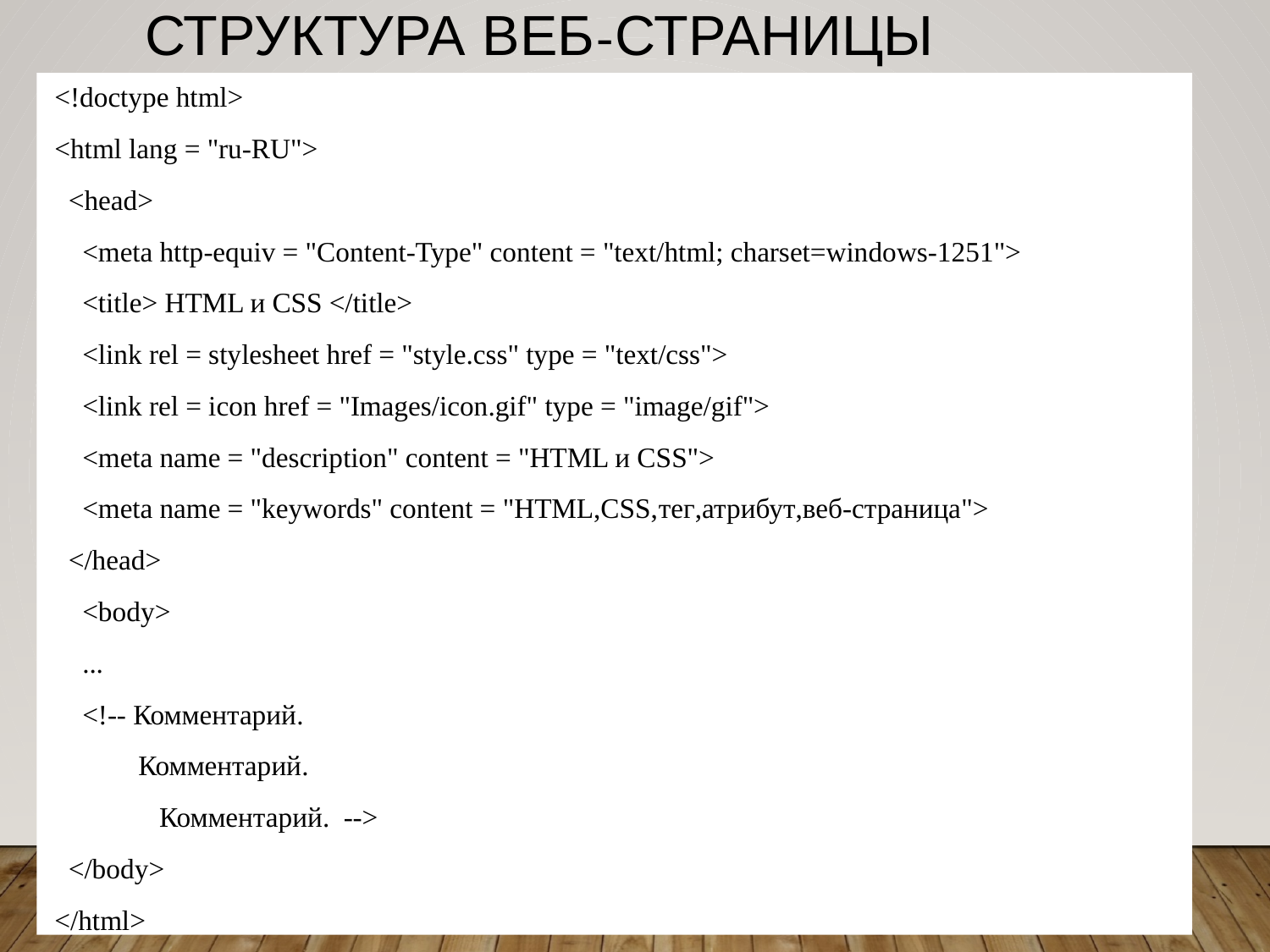

# Структура веб-страницы
<!doctype html>
<html lang = "ru-RU">
  <head>
    <meta http-equiv = "Content-Type" content = "text/html; charset=windows-1251">
    <title> HTML и CSS </title>
    <link rel = stylesheet href = "style.css" type = "text/css">
    <link rel = icon href = "Images/icon.gif" type = "image/gif">
    <meta name = "description" content = "HTML и CSS">
    <meta name = "keywords" content = "HTML,CSS,тег,атрибут,веб-страница">
  </head>
    <body>
    ...
    <!-- Комментарий.
            Комментарий.
               Комментарий.  -->
  </body>
</html>